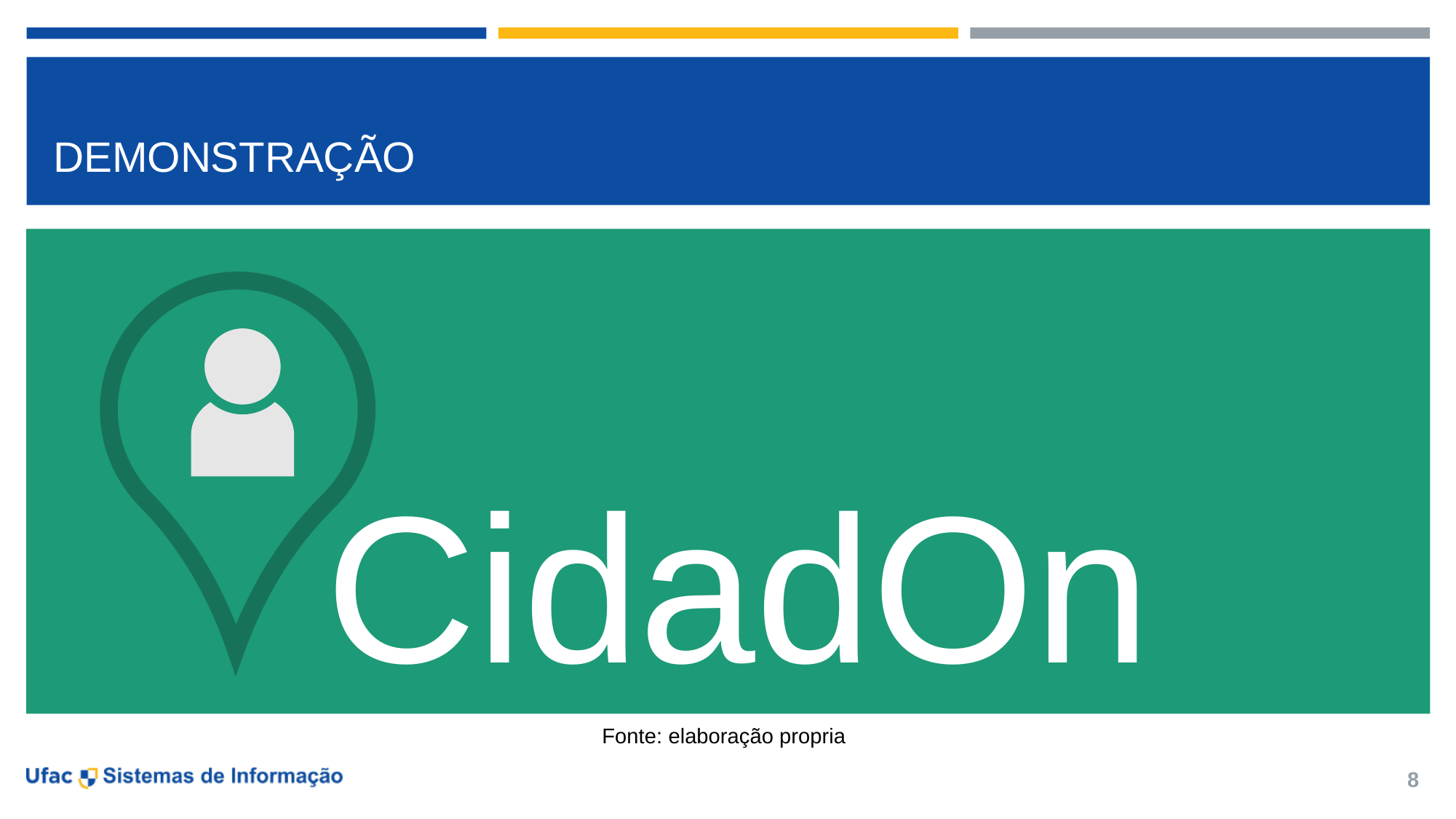

# DEMONSTRAÇÃO

CidadOn
Fonte: elaboração propria
8